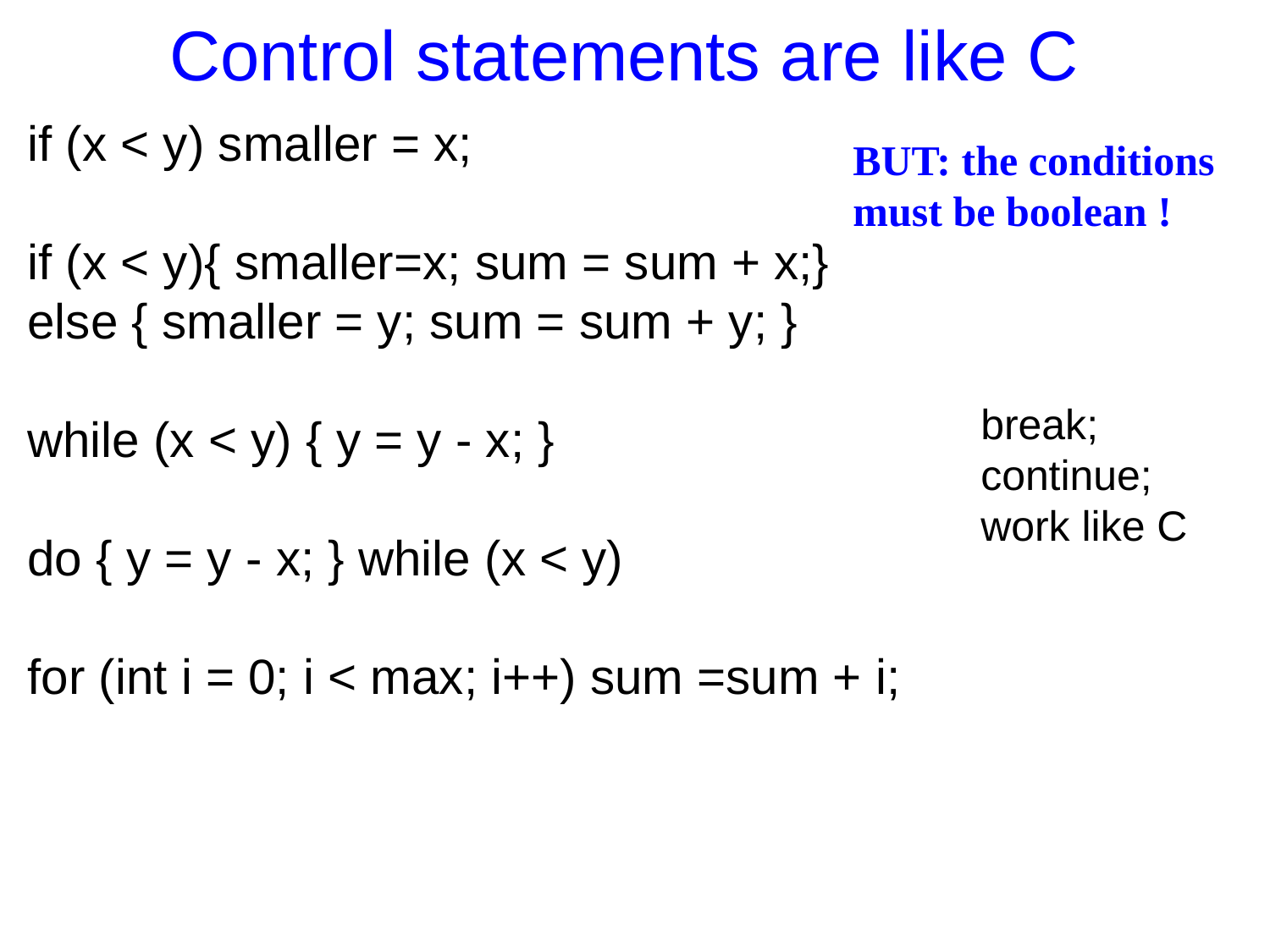

Control statements are like C
if (x < y) smaller = x;

if (x < y){ smaller=x; sum = sum + x;}
else { smaller = y; sum = sum + y; }

while (x < y) { y = y - x; }

do { y = y - x; } while (x < y)

for (int i = 0; i < max; i++) sum =sum + i;
BUT: the conditions must be boolean !
break;
continue;
work like C